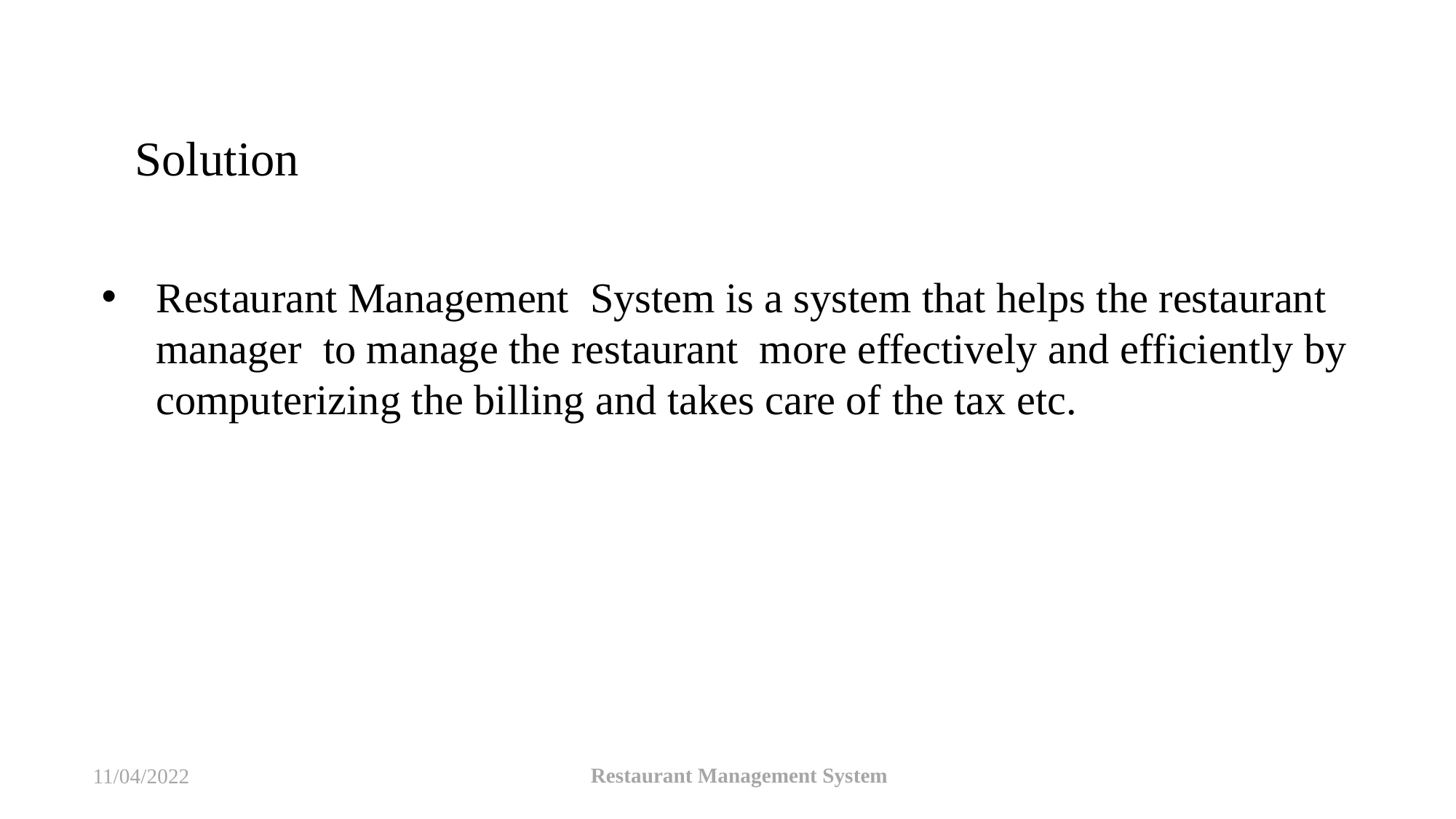

Solution

Restaurant Management  System is a system that helps the restaurant manager  to manage the restaurant  more effectively and efficiently by computerizing the billing and takes care of the tax etc.

Restaurant Management System

11/04/2022